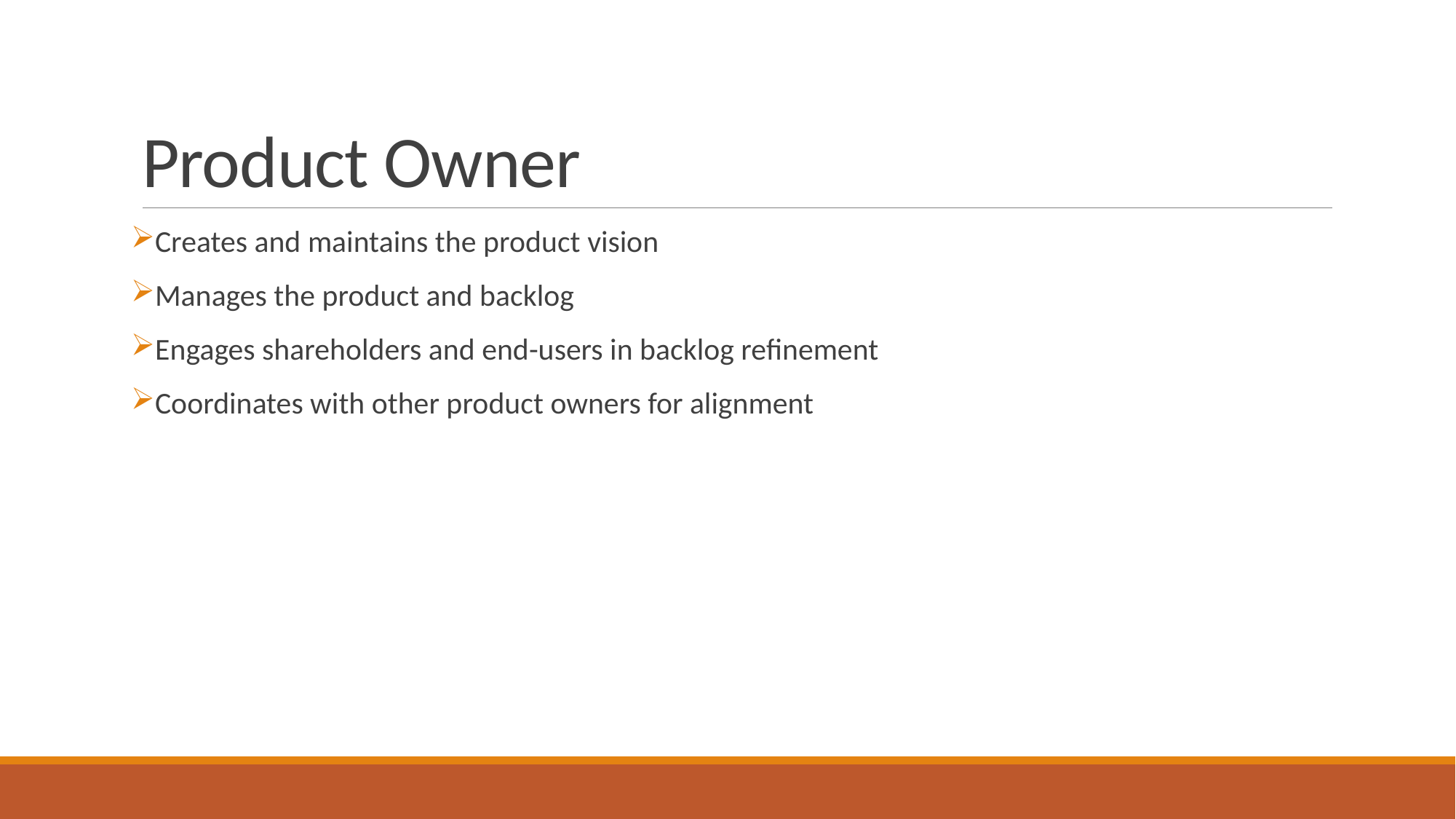

# Product Owner
Creates and maintains the product vision
Manages the product and backlog
Engages shareholders and end-users in backlog refinement
Coordinates with other product owners for alignment